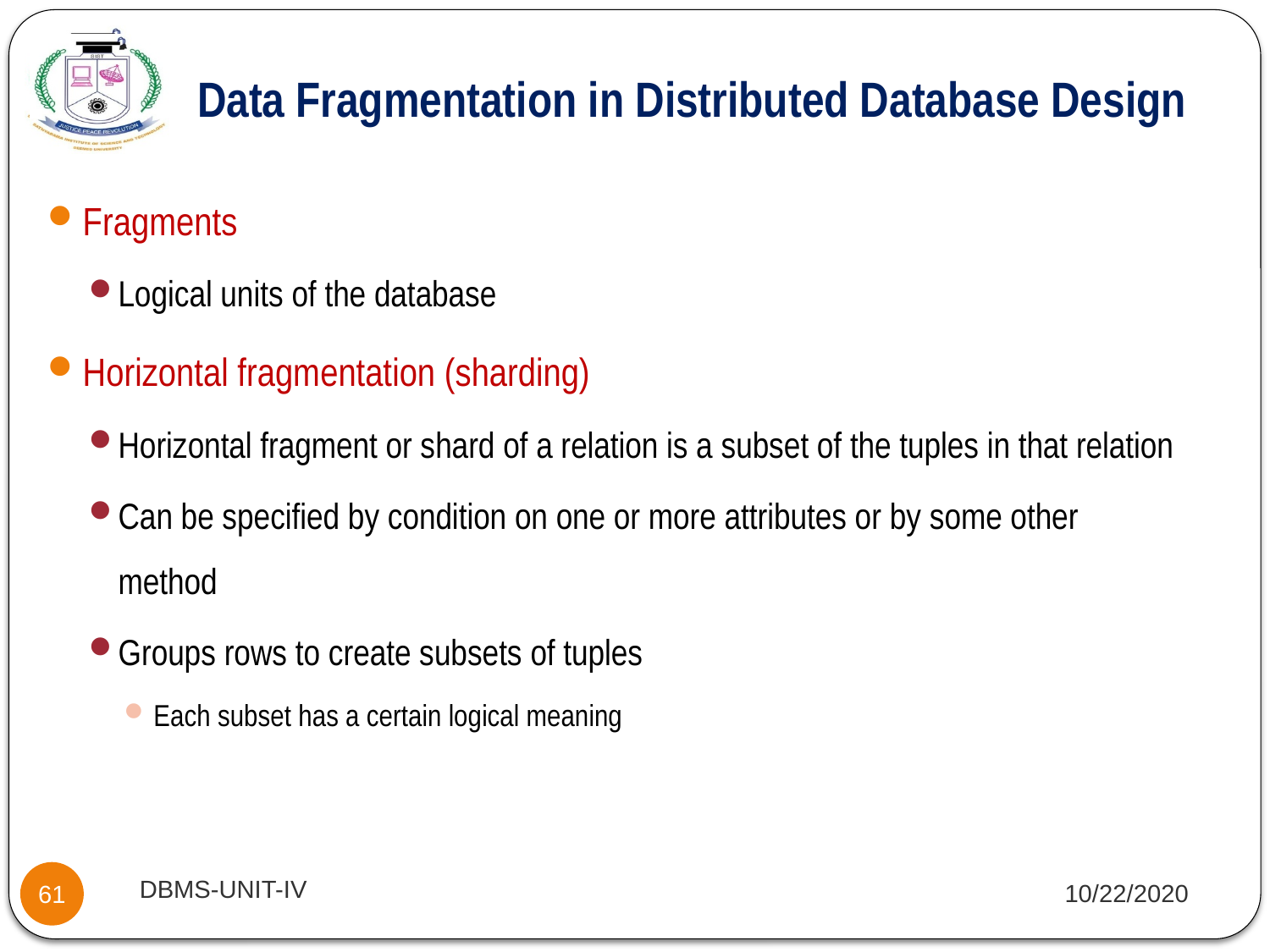

# Data Fragmentation in Distributed Database Design
Fragments
Logical units of the database
Horizontal fragmentation (sharding)
Horizontal fragment or shard of a relation is a subset of the tuples in that relation
Can be specified by condition on one or more attributes or by some other method
Groups rows to create subsets of tuples
Each subset has a certain logical meaning

DBMS-UNIT-IV
10/22/2020
61